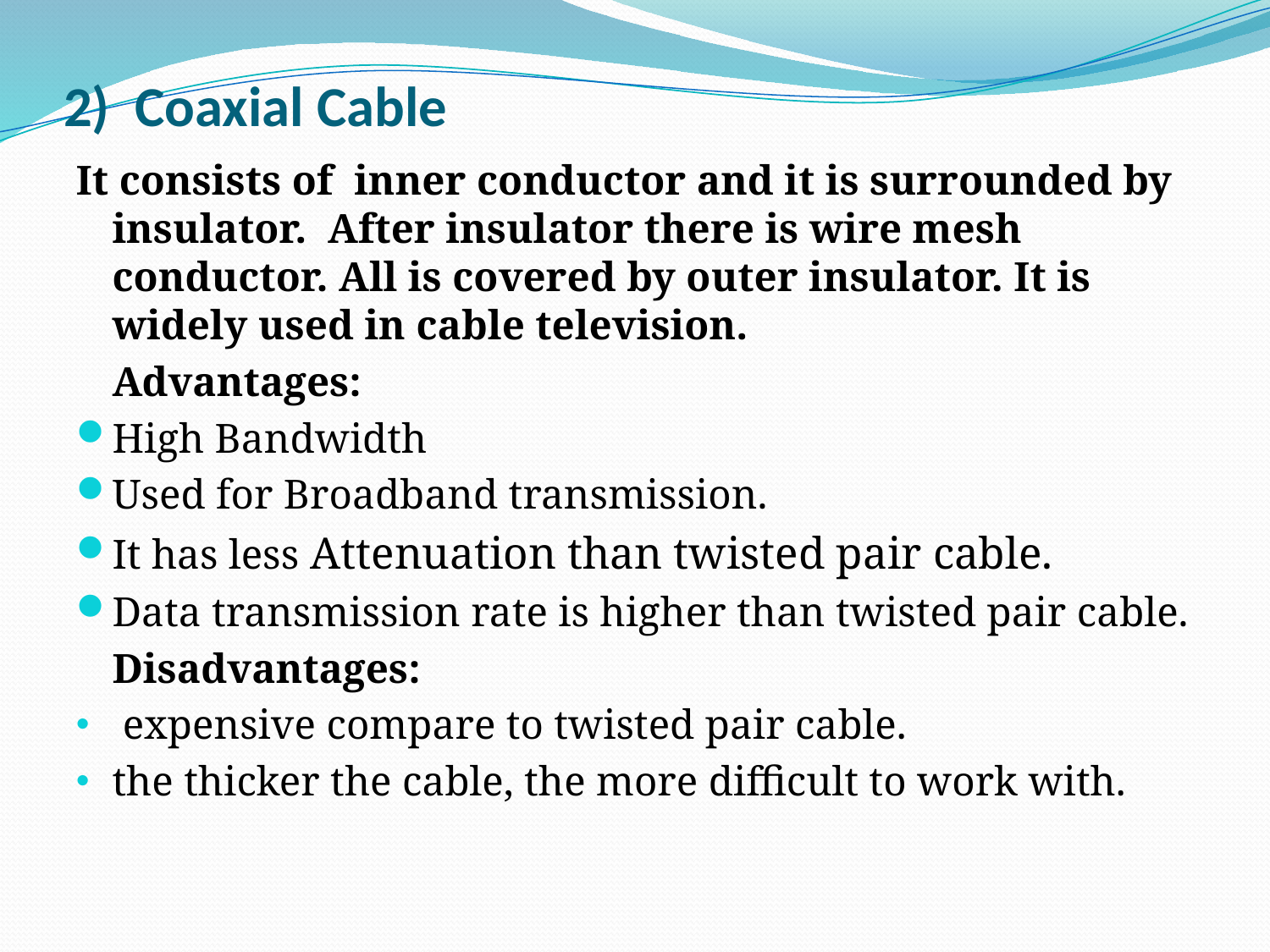

# 2)  Coaxial Cable
It consists of  inner conductor and it is surrounded by insulator.  After insulator there is wire mesh conductor. All is covered by outer insulator. It is widely used in cable television.
	Advantages:
High Bandwidth
Used for Broadband transmission.
It has less Attenuation than twisted pair cable.
Data transmission rate is higher than twisted pair cable.
	Disadvantages:
 expensive compare to twisted pair cable.
the thicker the cable, the more difficult to work with.